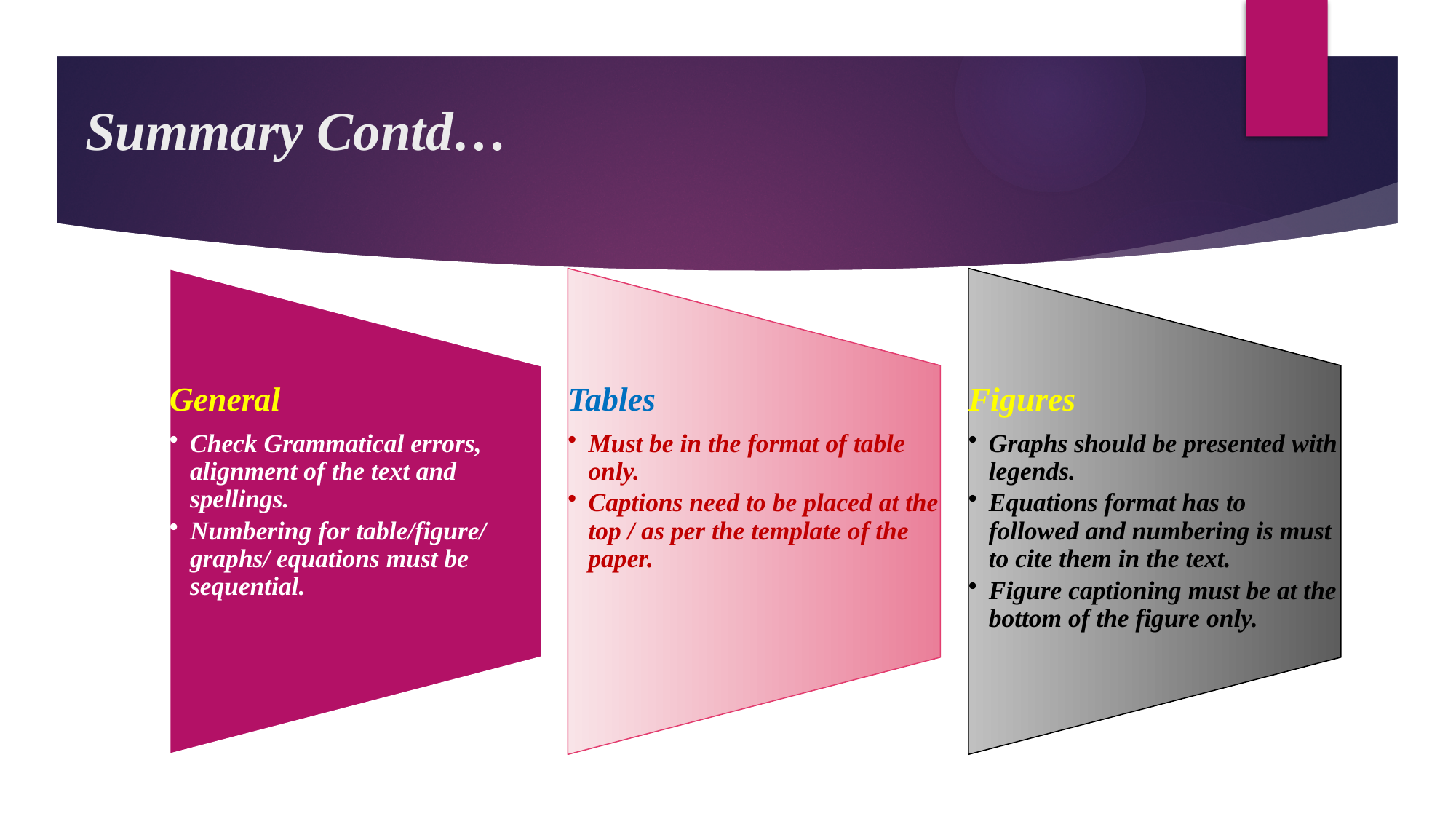

# Summary Contd…
General
Check Grammatical errors, alignment of the text and spellings.
Numbering for table/figure/ graphs/ equations must be sequential.
Tables
Must be in the format of table only.
Captions need to be placed at the top / as per the template of the paper.
Figures
Graphs should be presented with legends.
Equations format has to followed and numbering is must to cite them in the text.
Figure captioning must be at the bottom of the figure only.